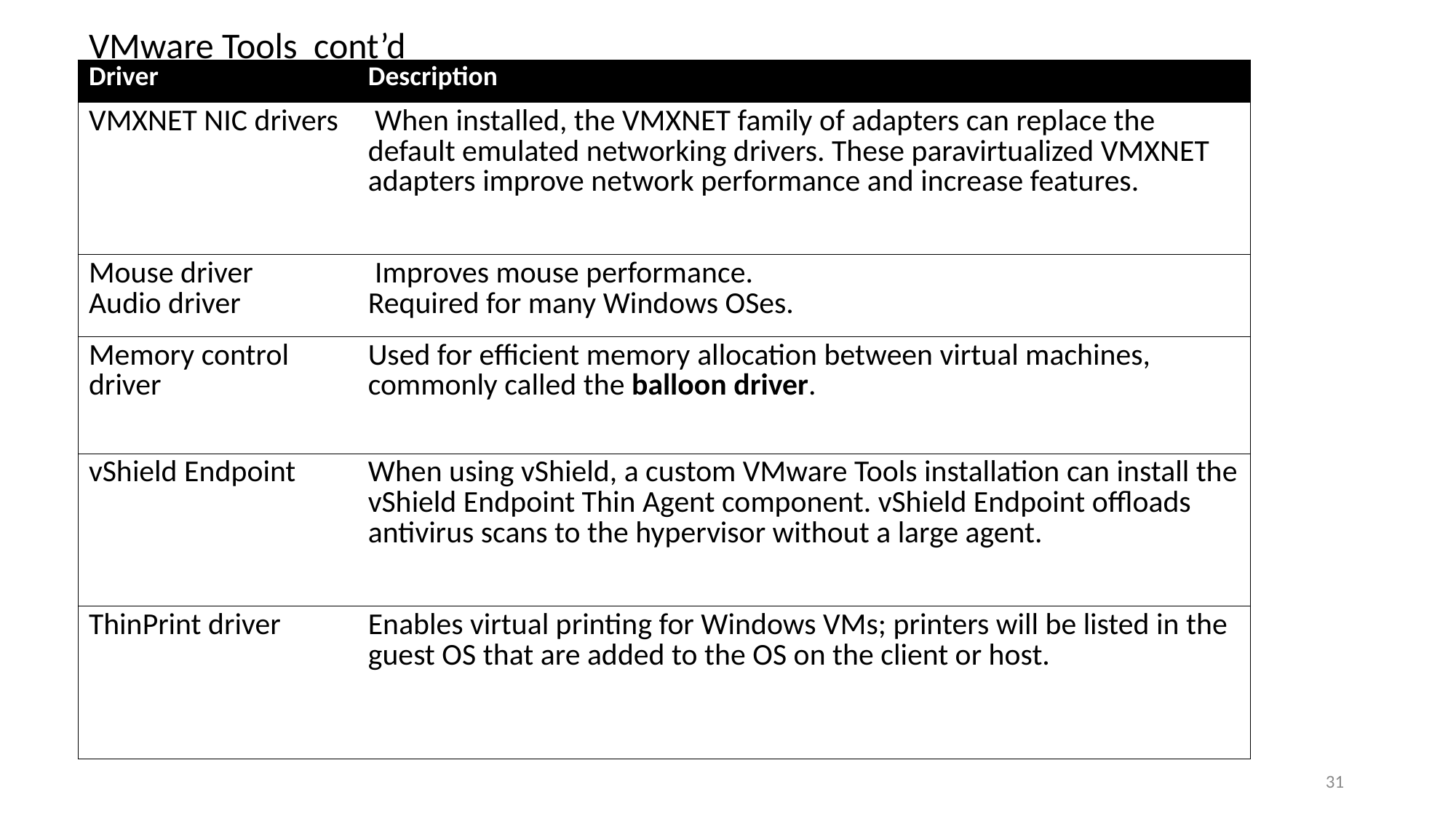

# VMware Tools  cont’d
| Driver | Description |
| --- | --- |
| VMXNET NIC drivers | When installed, the VMXNET family of adapters can replace the default emulated networking drivers. These paravirtualized VMXNET adapters improve network performance and increase features. |
| Mouse driver Audio driver | Improves mouse performance. Required for many Windows OSes. |
| Memory control driver | Used for efficient memory allocation between virtual machines, commonly called the balloon driver. |
| vShield Endpoint | When using vShield, a custom VMware Tools installation can install the vShield Endpoint Thin Agent component. vShield Endpoint offloads antivirus scans to the hypervisor without a large agent. |
| ThinPrint driver | Enables virtual printing for Windows VMs; printers will be listed in the guest OS that are added to the OS on the client or host. |
31